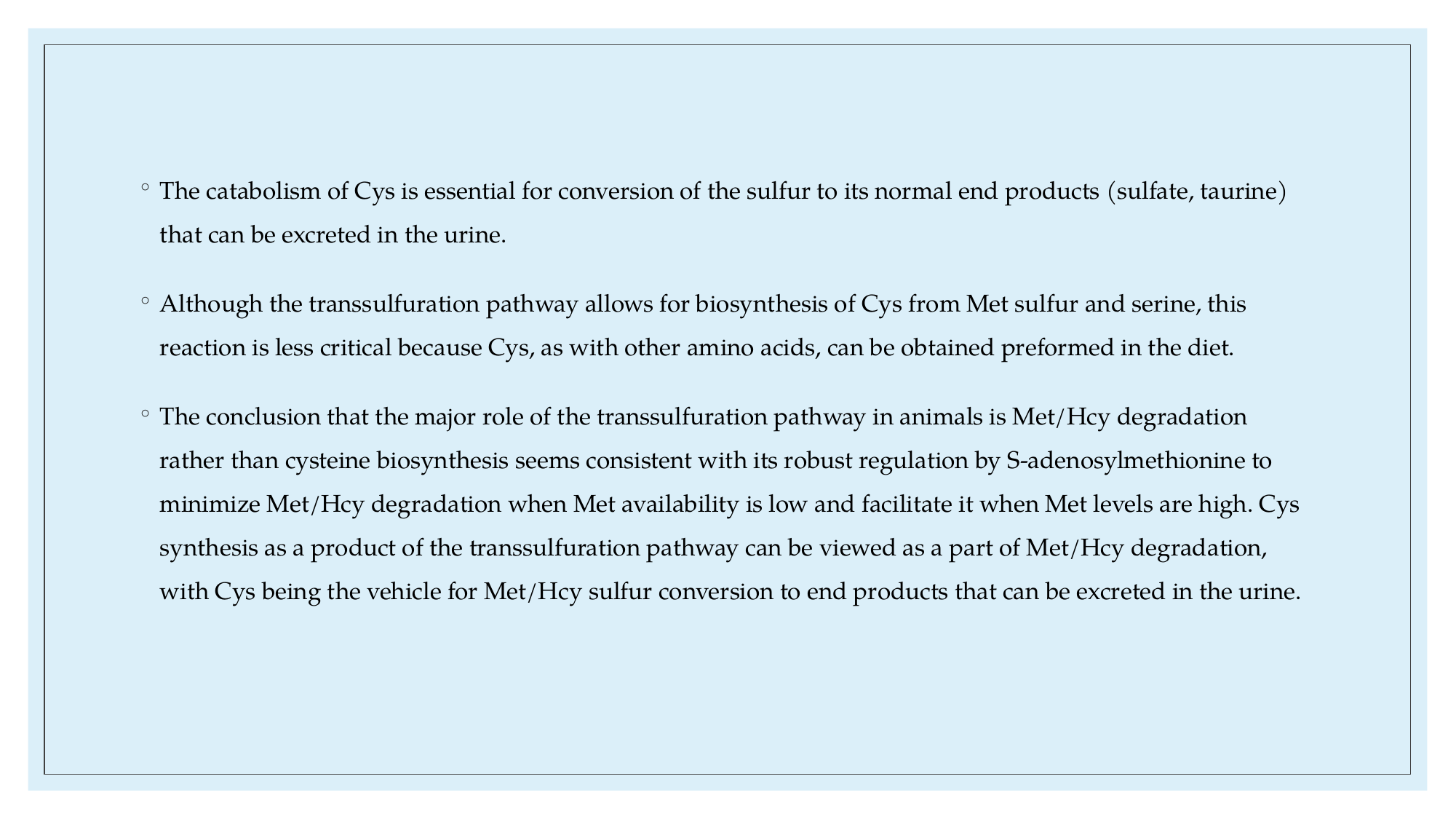

The catabolism of Cys is essential for conversion of the sulfur to its normal end products (sulfate, taurine) that can be excreted in the urine.
Although the transsulfuration pathway allows for biosynthesis of Cys from Met sulfur and serine, this reaction is less critical because Cys, as with other amino acids, can be obtained preformed in the diet.
The conclusion that the major role of the transsulfuration pathway in animals is Met/Hcy degradation rather than cysteine biosynthesis seems consistent with its robust regulation by S-adenosylmethionine to minimize Met/Hcy degradation when Met availability is low and facilitate it when Met levels are high. Cys synthesis as a product of the transsulfuration pathway can be viewed as a part of Met/Hcy degradation, with Cys being the vehicle for Met/Hcy sulfur conversion to end products that can be excreted in the urine.